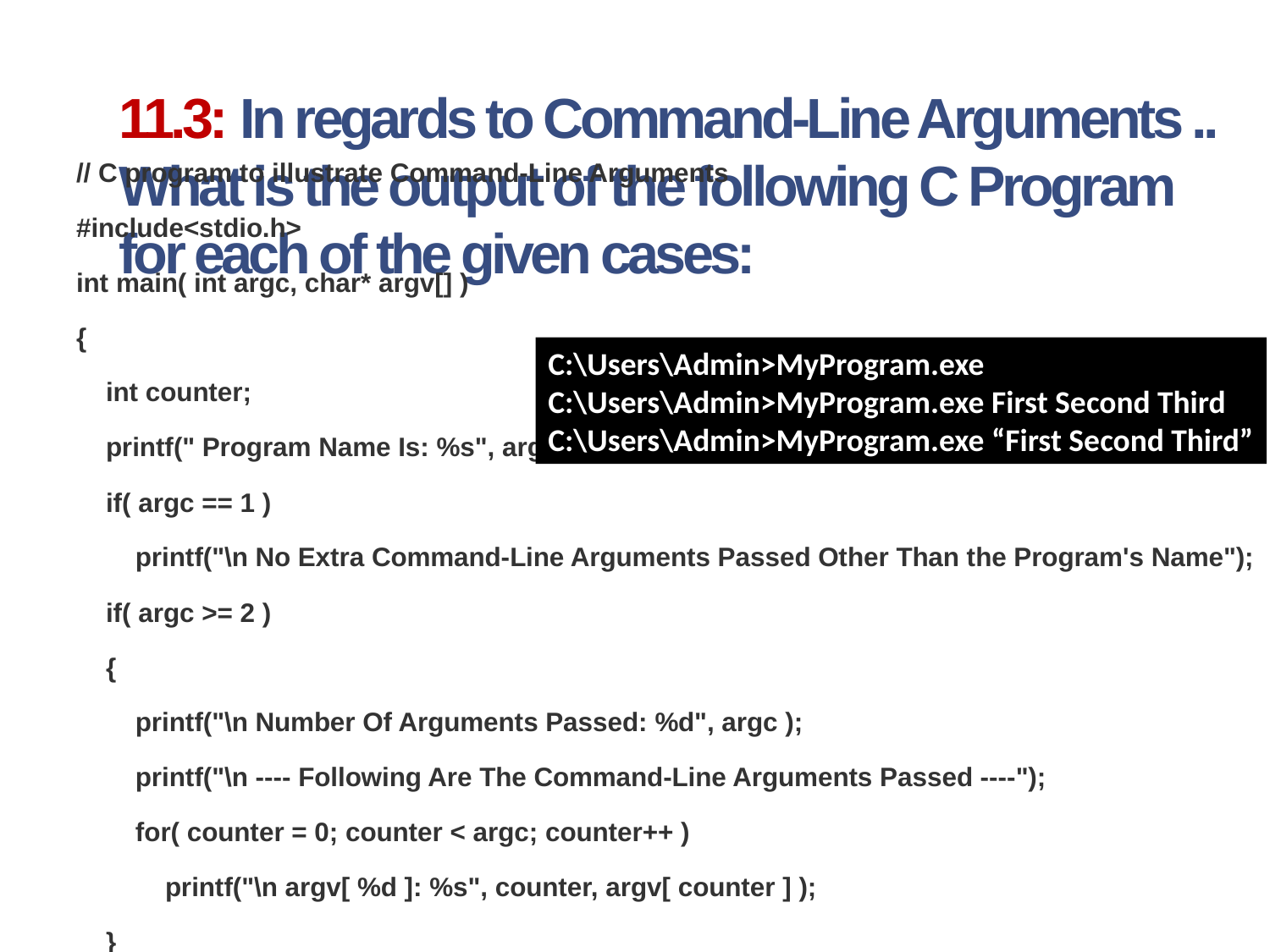

# 11.3: In regards to Command-Line Arguments .. What is the output of the following C Program for each of the given cases:
// C program to illustrate Command-Line Arguments
#include<stdio.h>
int main( int argc, char* argv[] )
{
    int counter;
    printf(" Program Name Is: %s", argv[0] );
    if( argc == 1 )
        printf("\n No Extra Command-Line Arguments Passed Other Than the Program's Name");
    if( argc >= 2 )
    {
        printf("\n Number Of Arguments Passed: %d", argc );
        printf("\n ---- Following Are The Command-Line Arguments Passed ----");
        for( counter = 0; counter < argc; counter++ )
            printf("\n argv[ %d ]: %s", counter, argv[ counter ] );
    }
    return 0;
}
C:\Users\Admin˃MyProgram.exe
C:\Users\Admin˃MyProgram.exe First Second Third
C:\Users\Admin˃MyProgram.exe “First Second Third”